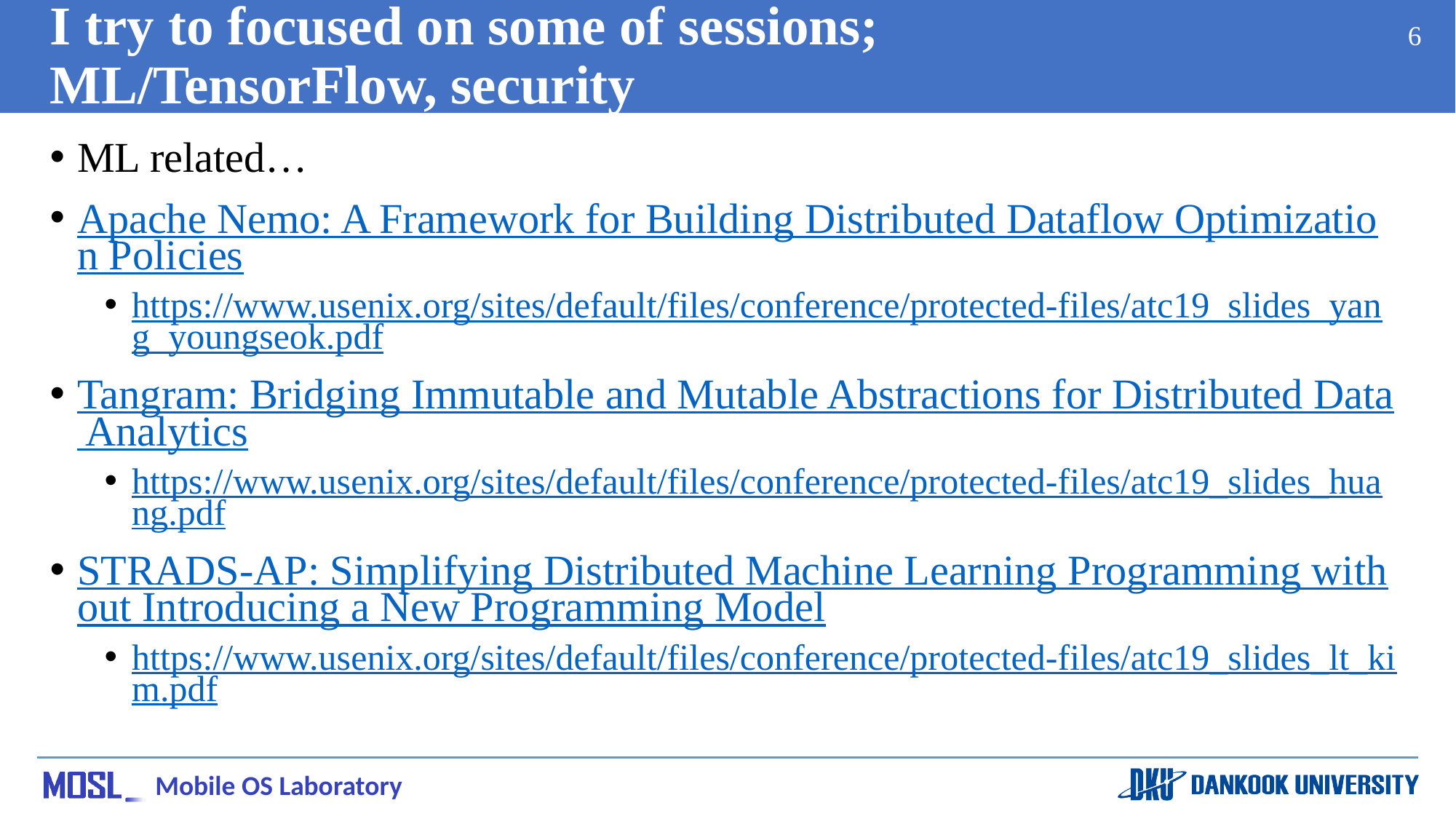

# I try to focused on some of sessions; ML/TensorFlow, security
6
ML related…
Apache Nemo: A Framework for Building Distributed Dataflow Optimization Policies
https://www.usenix.org/sites/default/files/conference/protected-files/atc19_slides_yang_youngseok.pdf
Tangram: Bridging Immutable and Mutable Abstractions for Distributed Data Analytics
https://www.usenix.org/sites/default/files/conference/protected-files/atc19_slides_huang.pdf
STRADS-AP: Simplifying Distributed Machine Learning Programming without Introducing a New Programming Model
https://www.usenix.org/sites/default/files/conference/protected-files/atc19_slides_lt_kim.pdf